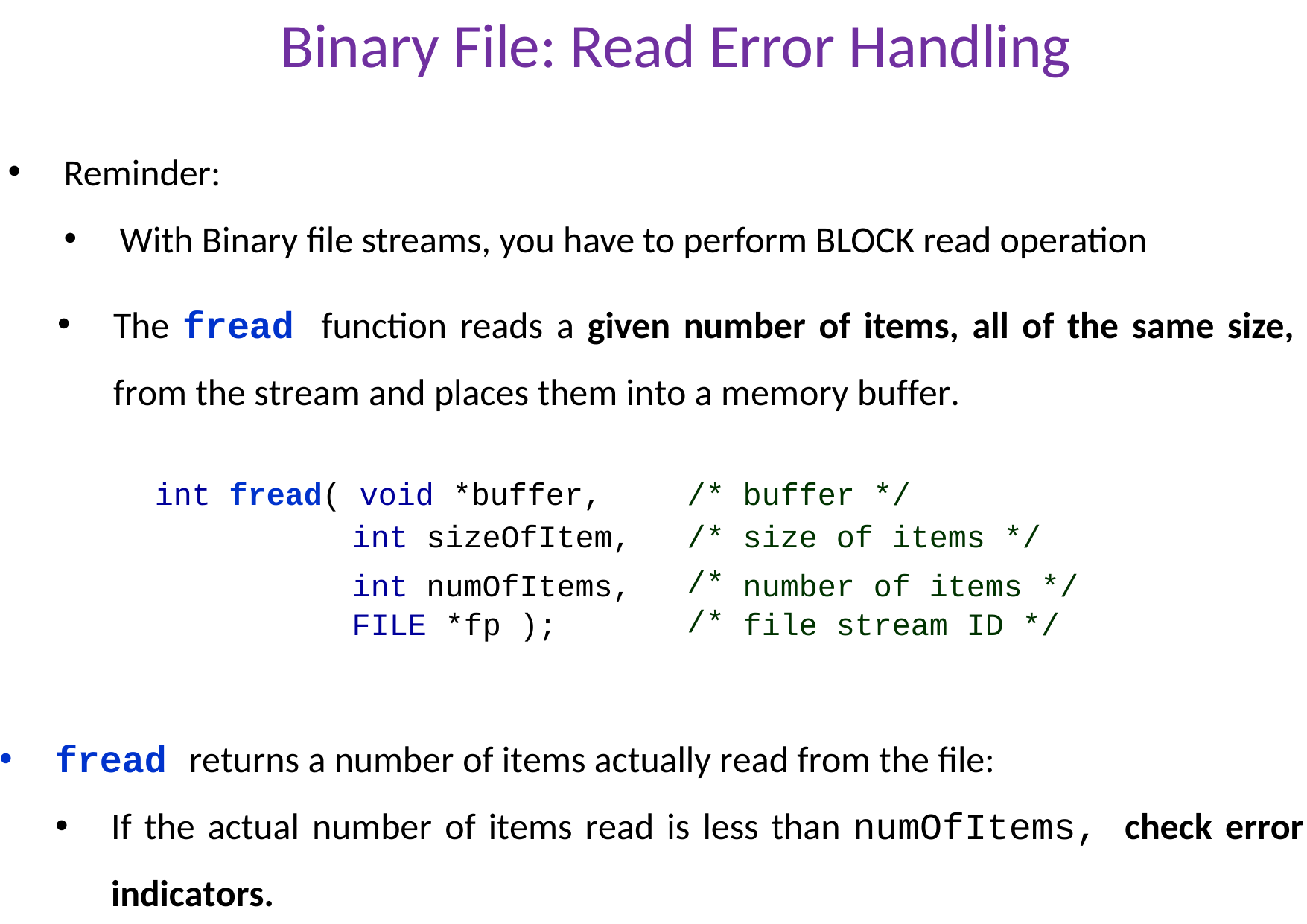

# Binary File: Read Error Handling
Reminder:
With Binary file streams, you have to perform BLOCK read operation
The fread function reads a given number of items, all of the same size, from the stream and places them into a memory buffer.
| int fread( void \*buffer, int sizeOfItem, | /\* /\* | buffer \*/ size of items \*/ |
| --- | --- | --- |
| int numOfItems, FILE \*fp ); | /\* /\* | number of items \*/ file stream ID \*/ |
fread returns a number of items actually read from the file:
If the actual number of items read is less than numOfItems, check error indicators.